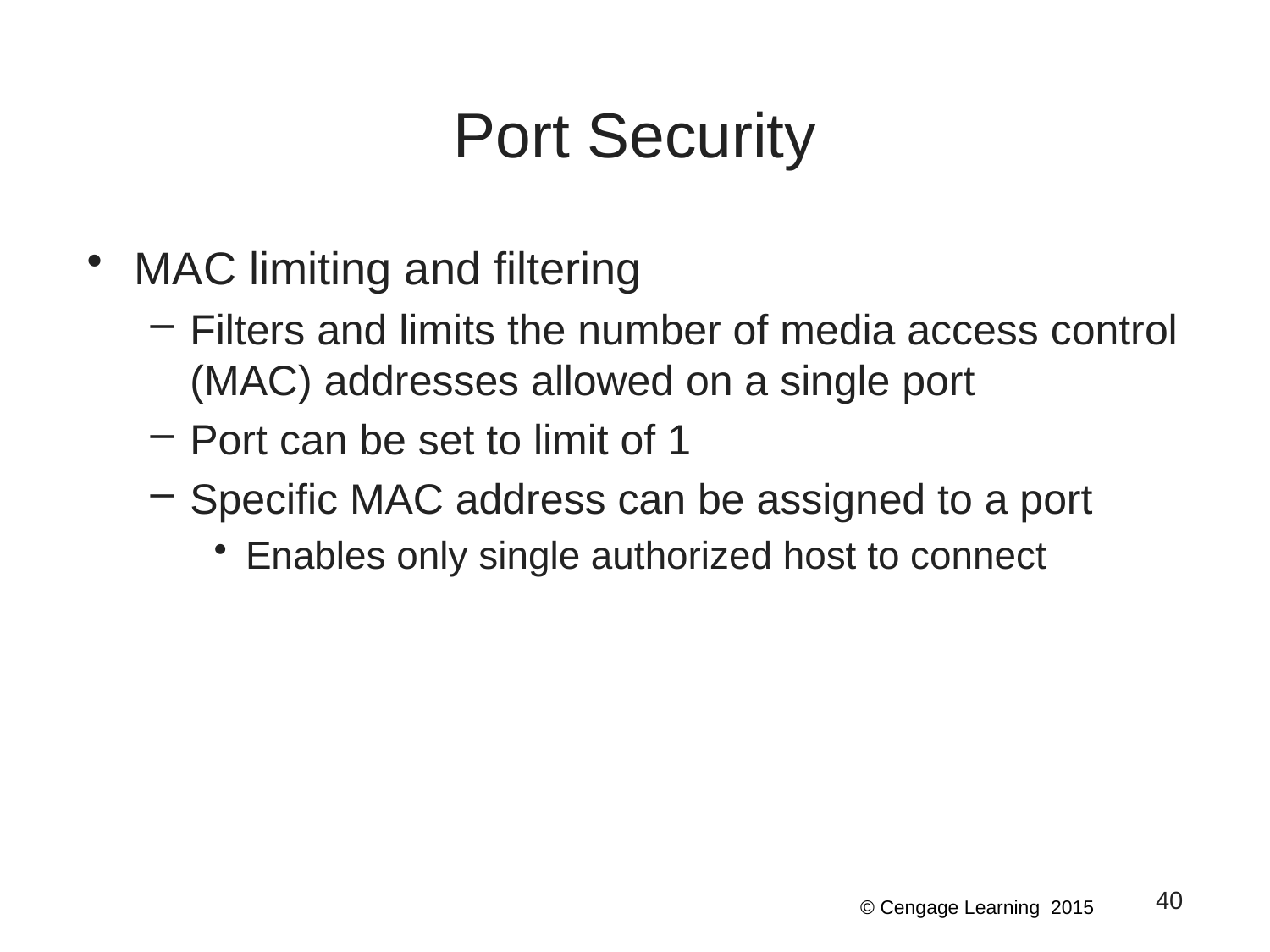

# Port Security
MAC limiting and filtering
Filters and limits the number of media access control (MAC) addresses allowed on a single port
Port can be set to limit of 1
Specific MAC address can be assigned to a port
Enables only single authorized host to connect
40